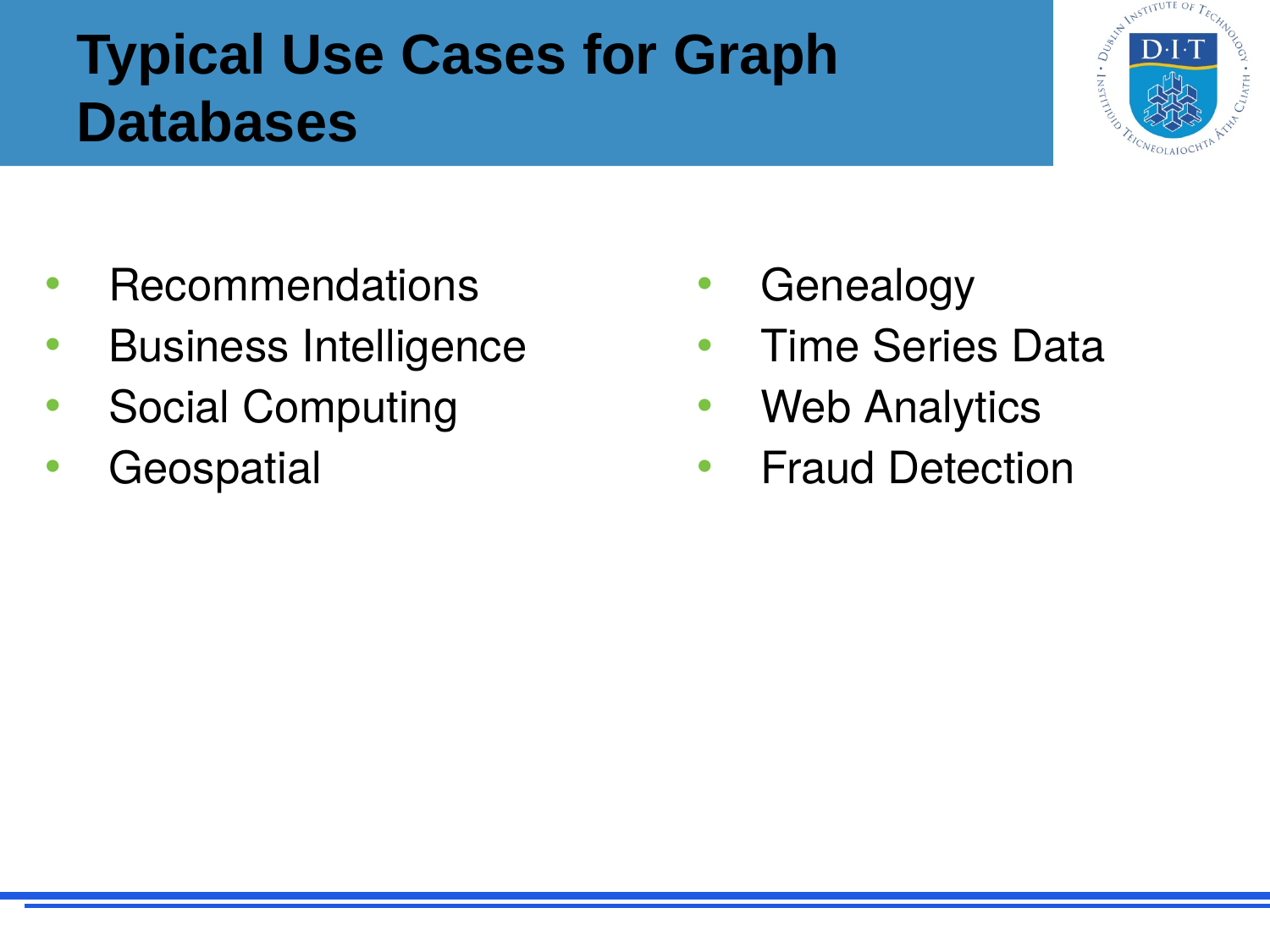

# Typical Use Cases for Graph Databases
Recommendations
Business Intelligence
Social Computing
Geospatial

Genealogy
Time Series Data
Web Analytics
Fraud Detection